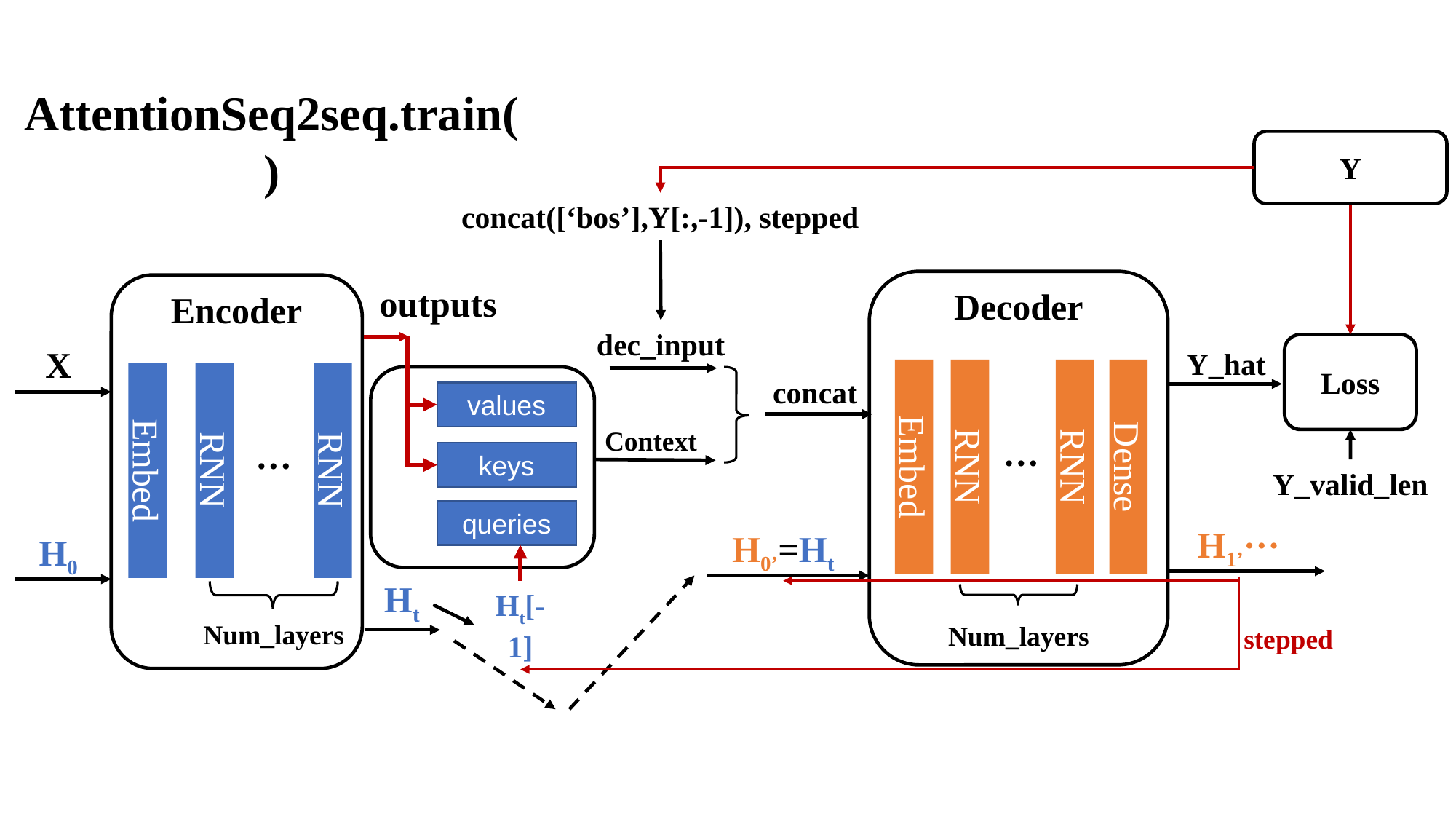

stepped
AttentionSeq2seq.train()
Y
concat([‘bos’],Y[:,-1]), stepped

outputs

Decoder
Encoder
dec_input
Loss
X
Y_hat
Embed
RNN
RNN
Dense
···
Embed
RNN
RNN
···

concat
values
Context
keys
Y_valid_len
queries
H1’···
H0’=Ht
H0

Ht
Ht[-1]
Num_layers
Num_layers
stepped